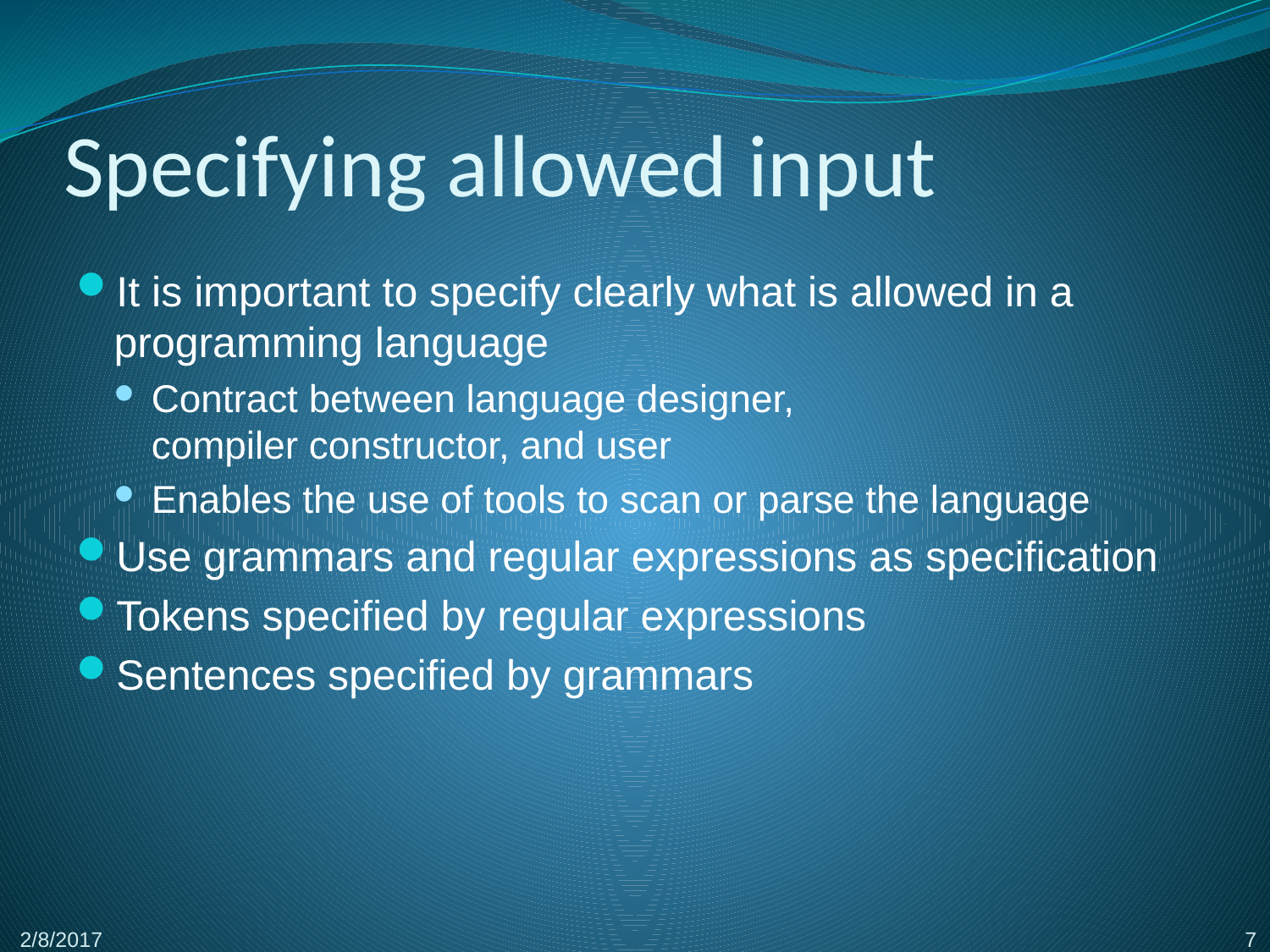

# Specifying allowed input
It is important to specify clearly what is allowed in a programming language
Contract between language designer,
compiler constructor, and user
Enables the use of tools to scan or parse the language
Use grammars and regular expressions as specification
Tokens specified by regular expressions
Sentences specified by grammars

7
2/8/2017